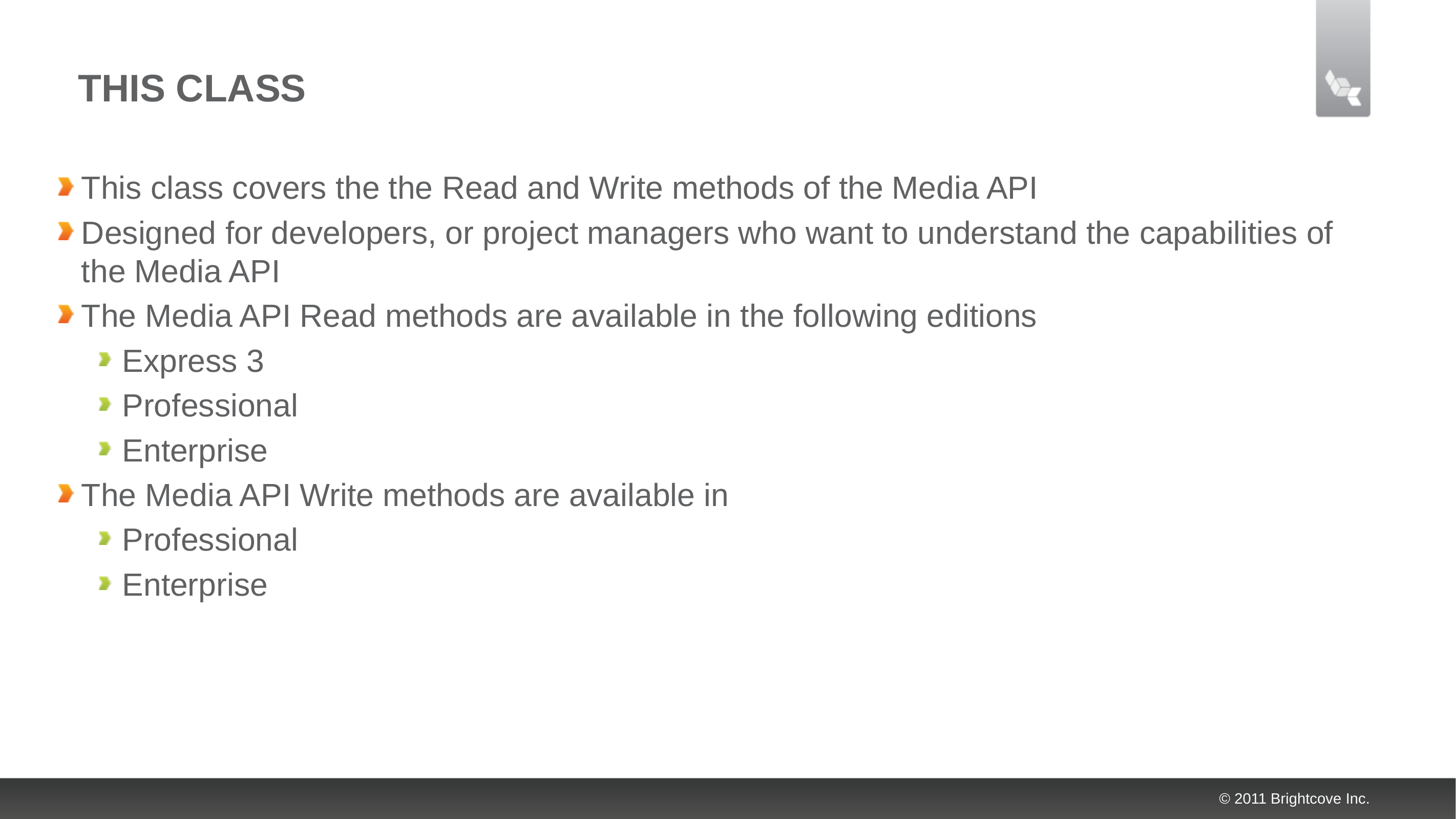

# This Class
This class covers the the Read and Write methods of the Media API
Designed for developers, or project managers who want to understand the capabilities of the Media API
The Media API Read methods are available in the following editions
Express 3
Professional
Enterprise
The Media API Write methods are available in
Professional
Enterprise